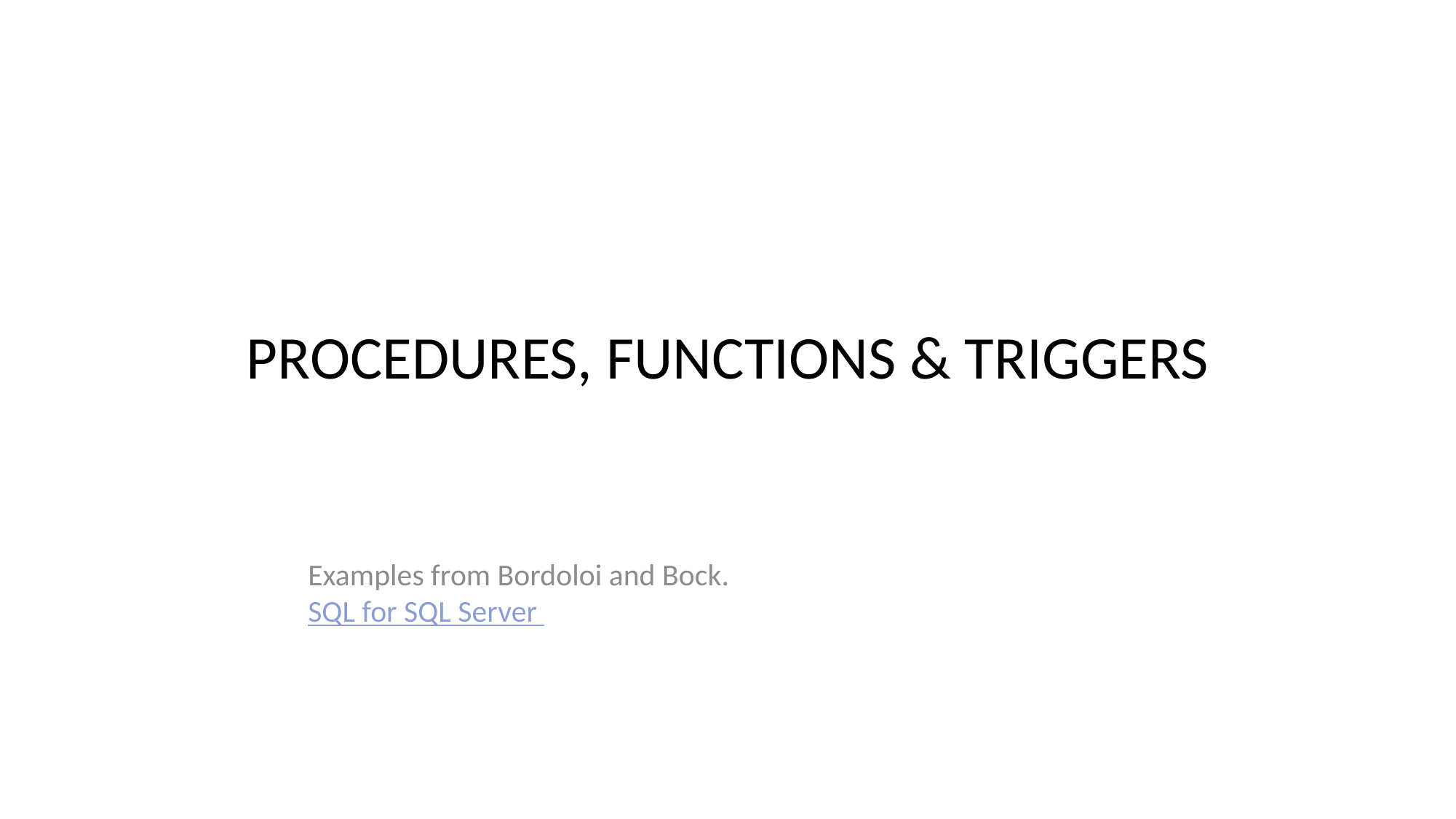

# PROCEDURES, FUNCTIONS & TRIGGERS
Examples from Bordoloi and Bock. SQL for SQL Server